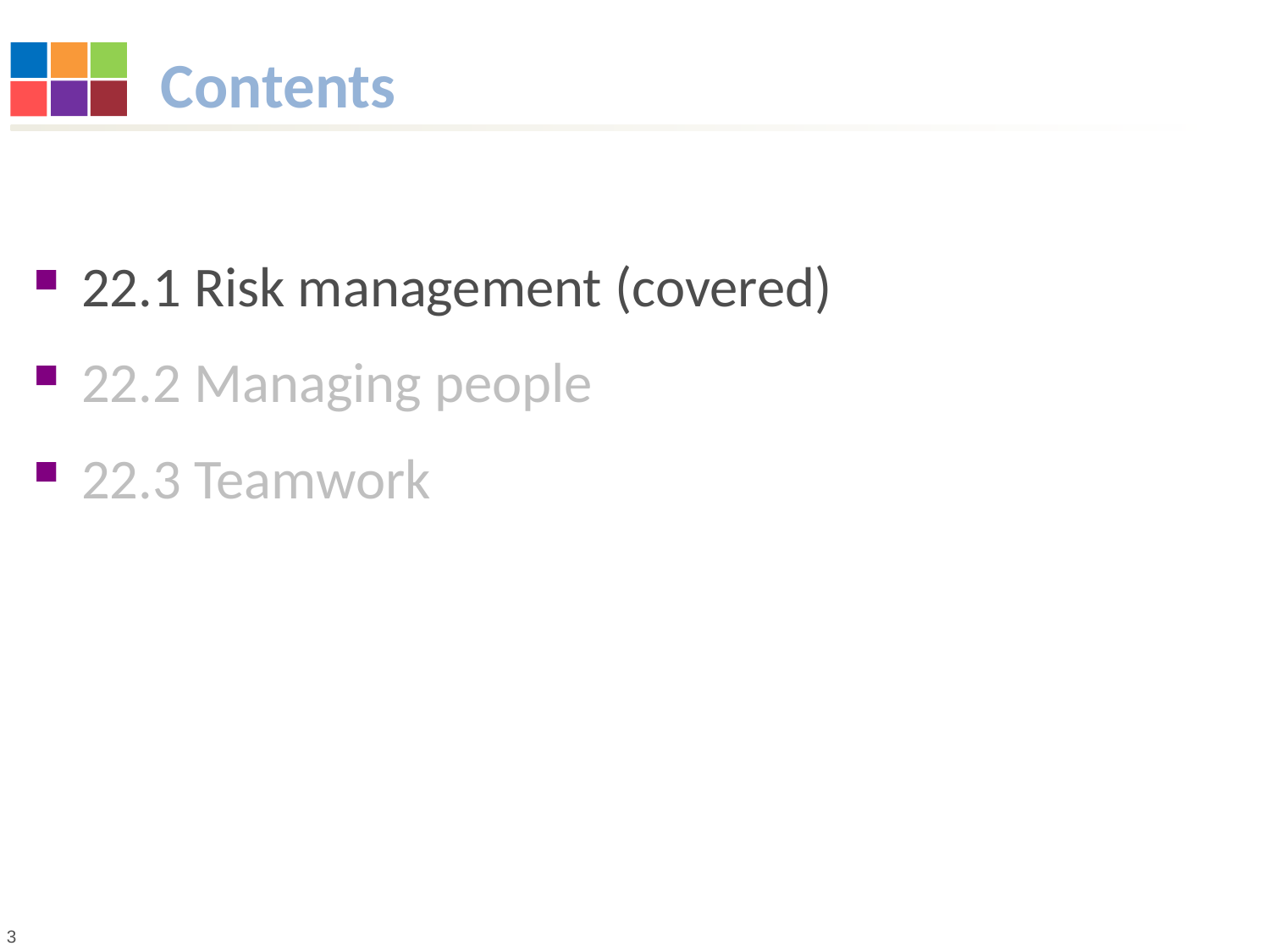

# Contents

22.1 Risk management (covered)
22.2 Managing people
22.3 Teamwork